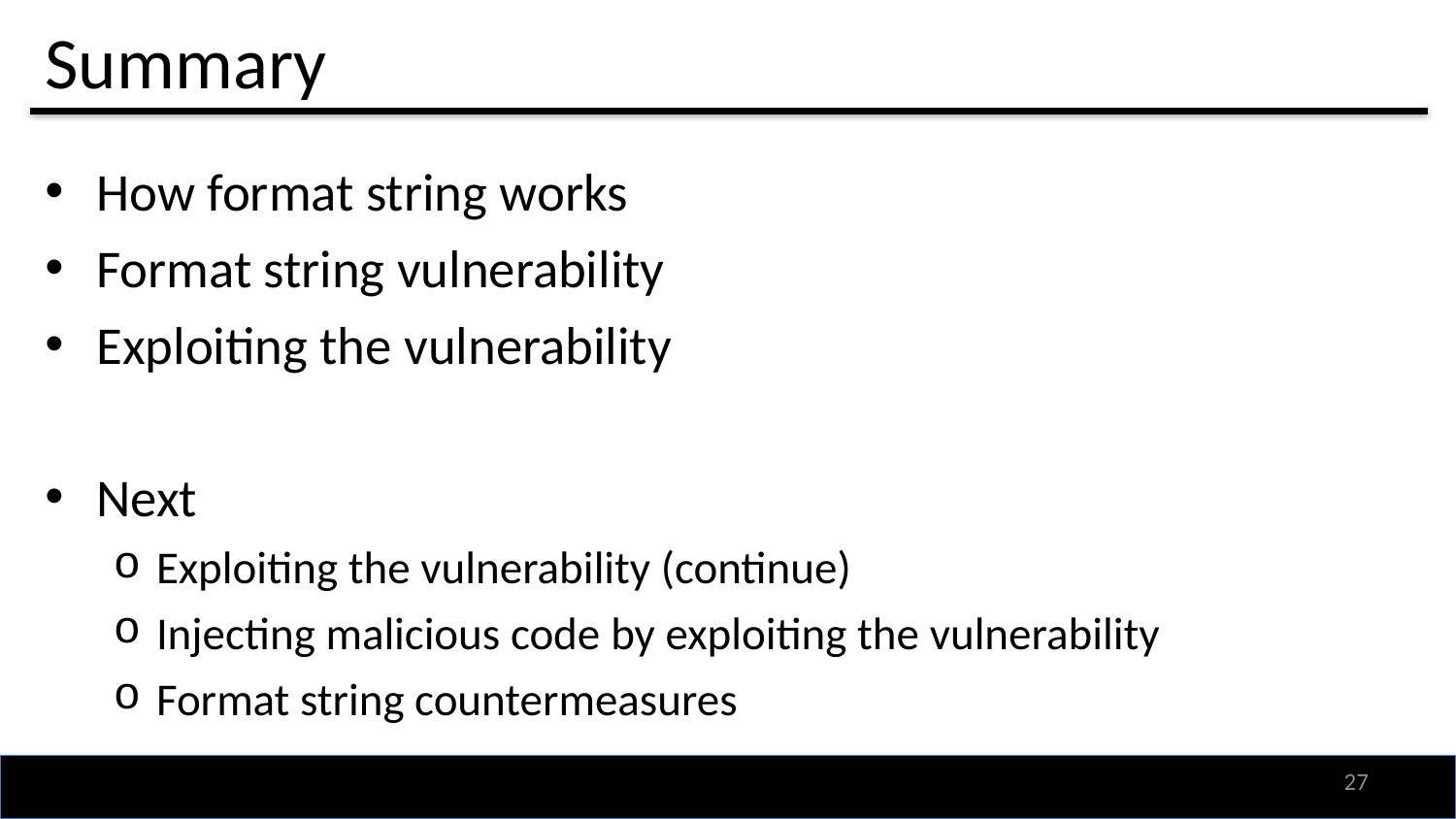

# Summary
How format string works
Format string vulnerability
Exploiting the vulnerability

Next
Exploiting the vulnerability (continue)
Injecting malicious code by exploiting the vulnerability
Format string countermeasures

27